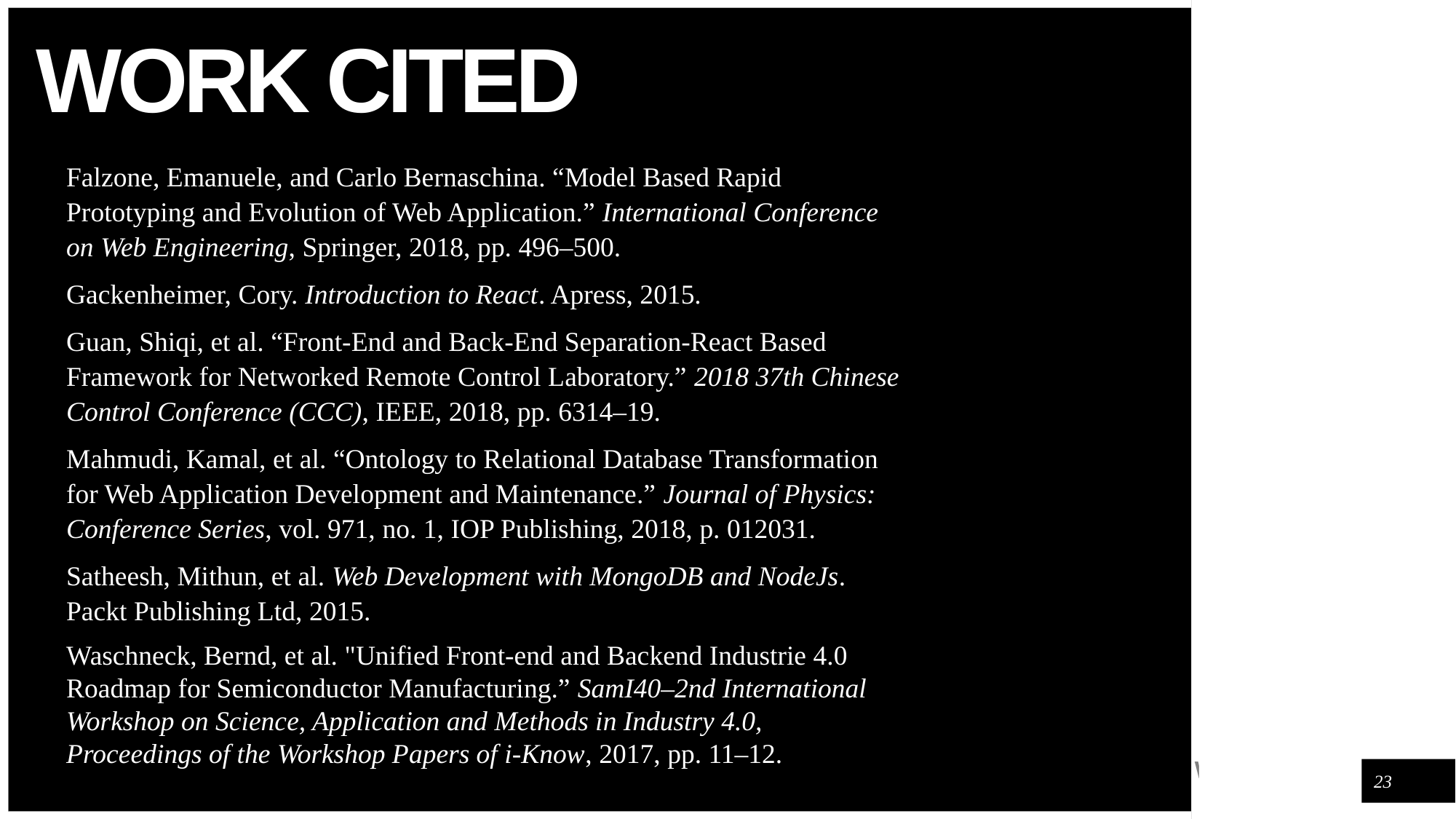

# Work Cited
Falzone, Emanuele, and Carlo Bernaschina. “Model Based Rapid Prototyping and Evolution of Web Application.” International Conference on Web Engineering, Springer, 2018, pp. 496–500.
Gackenheimer, Cory. Introduction to React. Apress, 2015.
Guan, Shiqi, et al. “Front-End and Back-End Separation-React Based Framework for Networked Remote Control Laboratory.” 2018 37th Chinese Control Conference (CCC), IEEE, 2018, pp. 6314–19.
Mahmudi, Kamal, et al. “Ontology to Relational Database Transformation for Web Application Development and Maintenance.” Journal of Physics: Conference Series, vol. 971, no. 1, IOP Publishing, 2018, p. 012031.
Satheesh, Mithun, et al. Web Development with MongoDB and NodeJs. Packt Publishing Ltd, 2015.
Waschneck, Bernd, et al. "Unified Front-end and Backend Industrie 4.0 Roadmap for Semiconductor Manufacturing.” SamI40–2nd International Workshop on Science, Application and Methods in Industry 4.0, Proceedings of the Workshop Papers of i-Know, 2017, pp. 11–12.

23